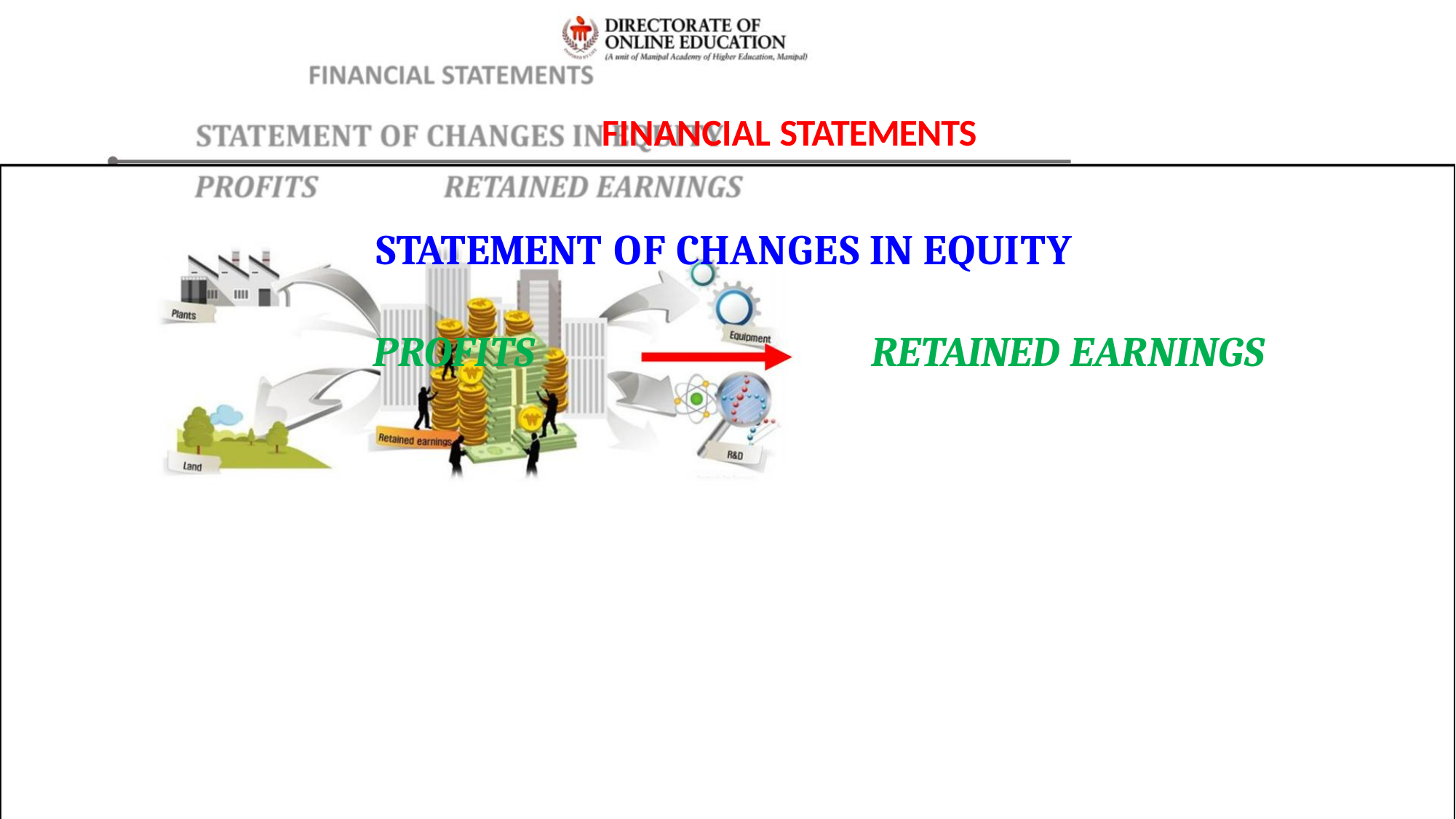

FINANCIAL STATEMENTS
STATEMENT OF CHANGES IN EQUITY
PROFITS
RETAINED EARNINGS